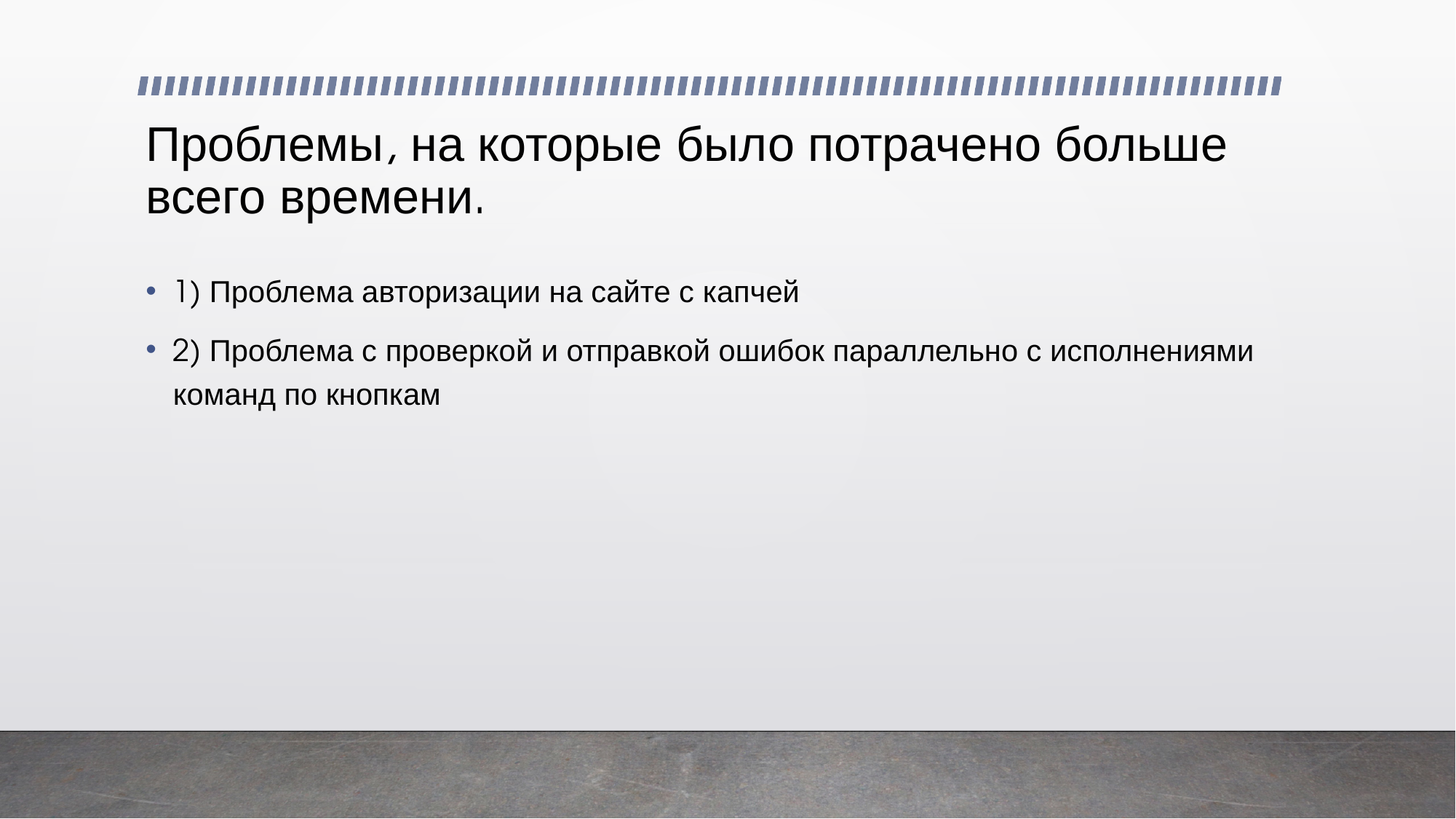

# Проблемы, на которые было потрачено больше всего времени.
1) Проблема авторизации на сайте с капчей
2) Проблема с проверкой и отправкой ошибок параллельно с исполнениями команд по кнопкам